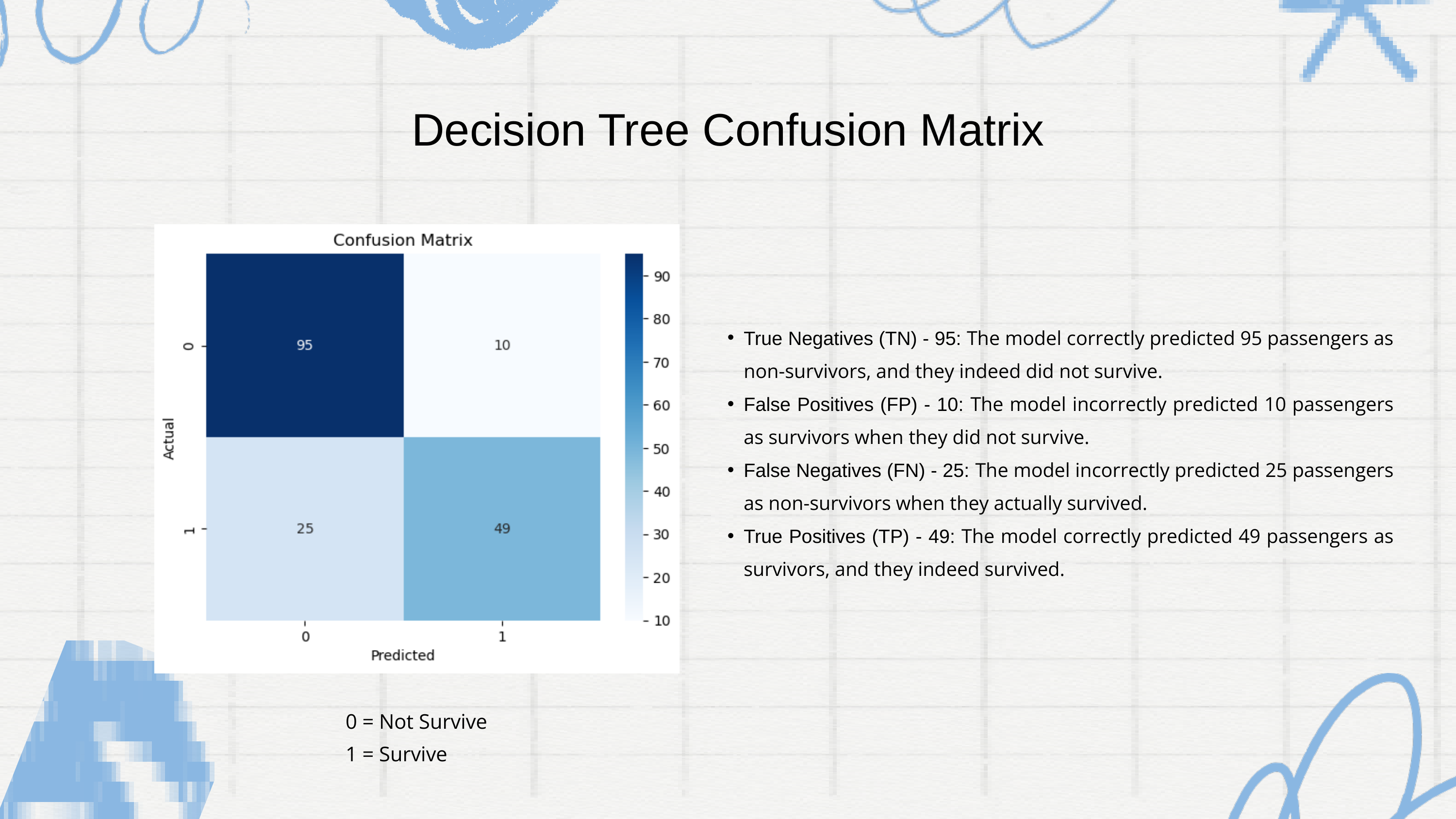

Decision Tree Confusion Matrix

True Negatives (TN) - 95: The model correctly predicted 95 passengers as non-survivors, and they indeed did not survive.
False Positives (FP) - 10: The model incorrectly predicted 10 passengers as survivors when they did not survive.
False Negatives (FN) - 25: The model incorrectly predicted 25 passengers as non-survivors when they actually survived.
True Positives (TP) - 49: The model correctly predicted 49 passengers as survivors, and they indeed survived.

0 = Not Survive
1 = Survive